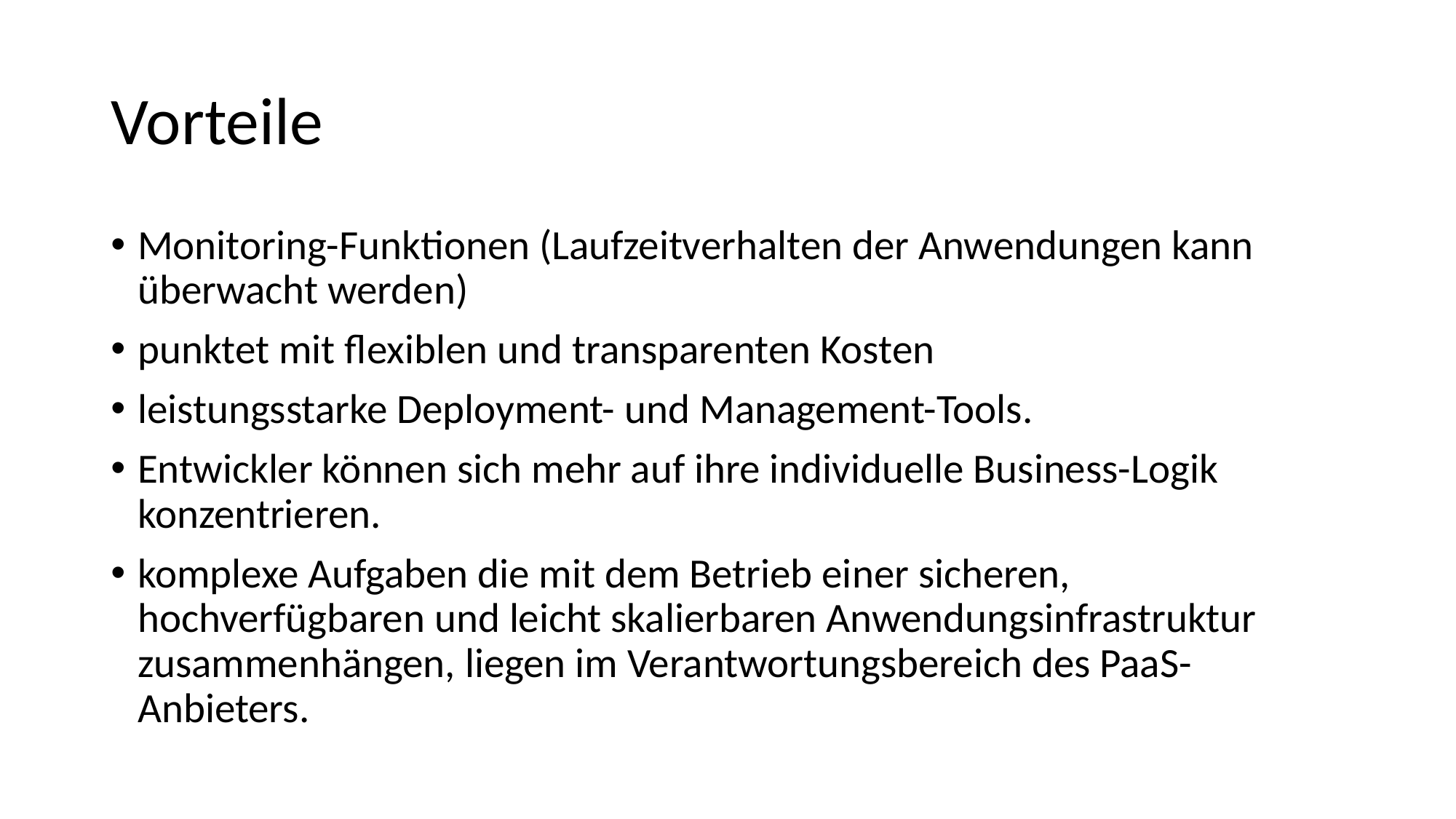

# Vorteile
Monitoring-Funktionen (Laufzeitverhalten der Anwendungen kann überwacht werden)
punktet mit flexiblen und transparenten Kosten
leistungsstarke Deployment- und Management-Tools.
Entwickler können sich mehr auf ihre individuelle Business-Logik konzentrieren.
komplexe Aufgaben die mit dem Betrieb einer sicheren, hochverfügbaren und leicht skalierbaren Anwendungsinfrastruktur zusammenhängen, liegen im Verantwortungsbereich des PaaS-Anbieters.